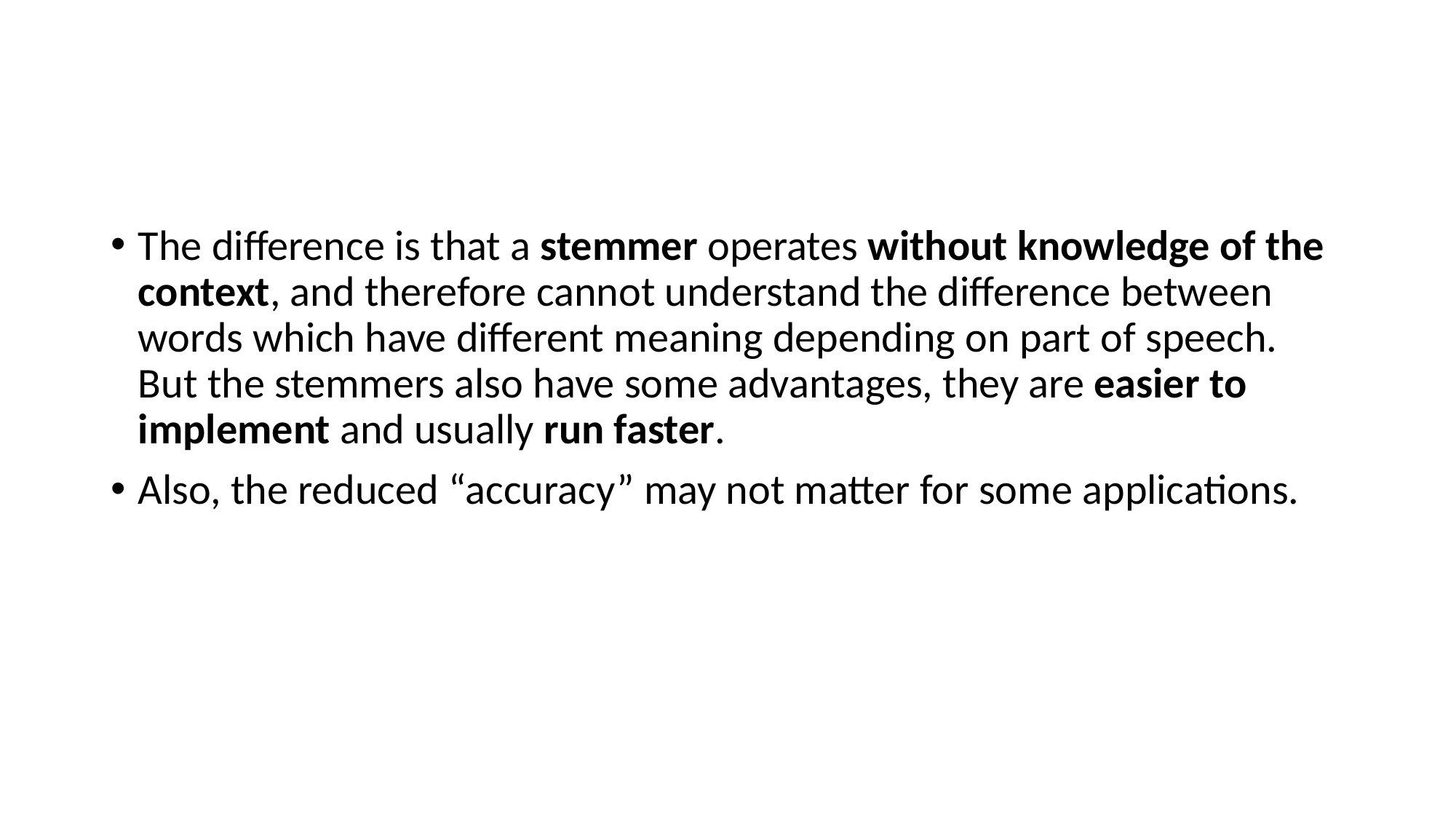

#
The difference is that a stemmer operates without knowledge of the context, and therefore cannot understand the difference between words which have different meaning depending on part of speech. But the stemmers also have some advantages, they are easier to implement and usually run faster.
Also, the reduced “accuracy” may not matter for some applications.